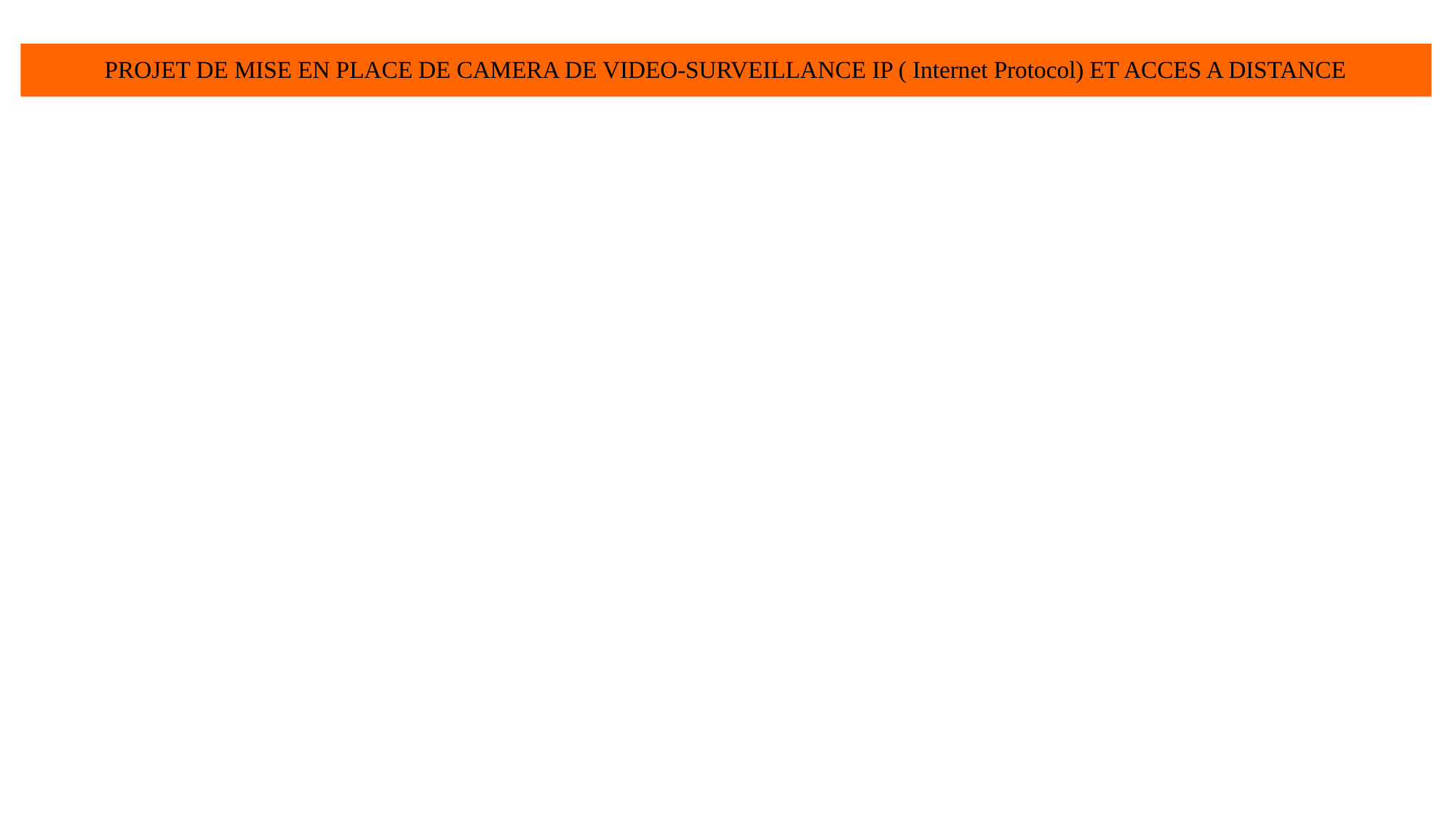

# PROJET DE MISE EN PLACE DE CAMERA DE VIDEO-SURVEILLANCE IP ( Internet Protocol) ET ACCES A DISTANCE